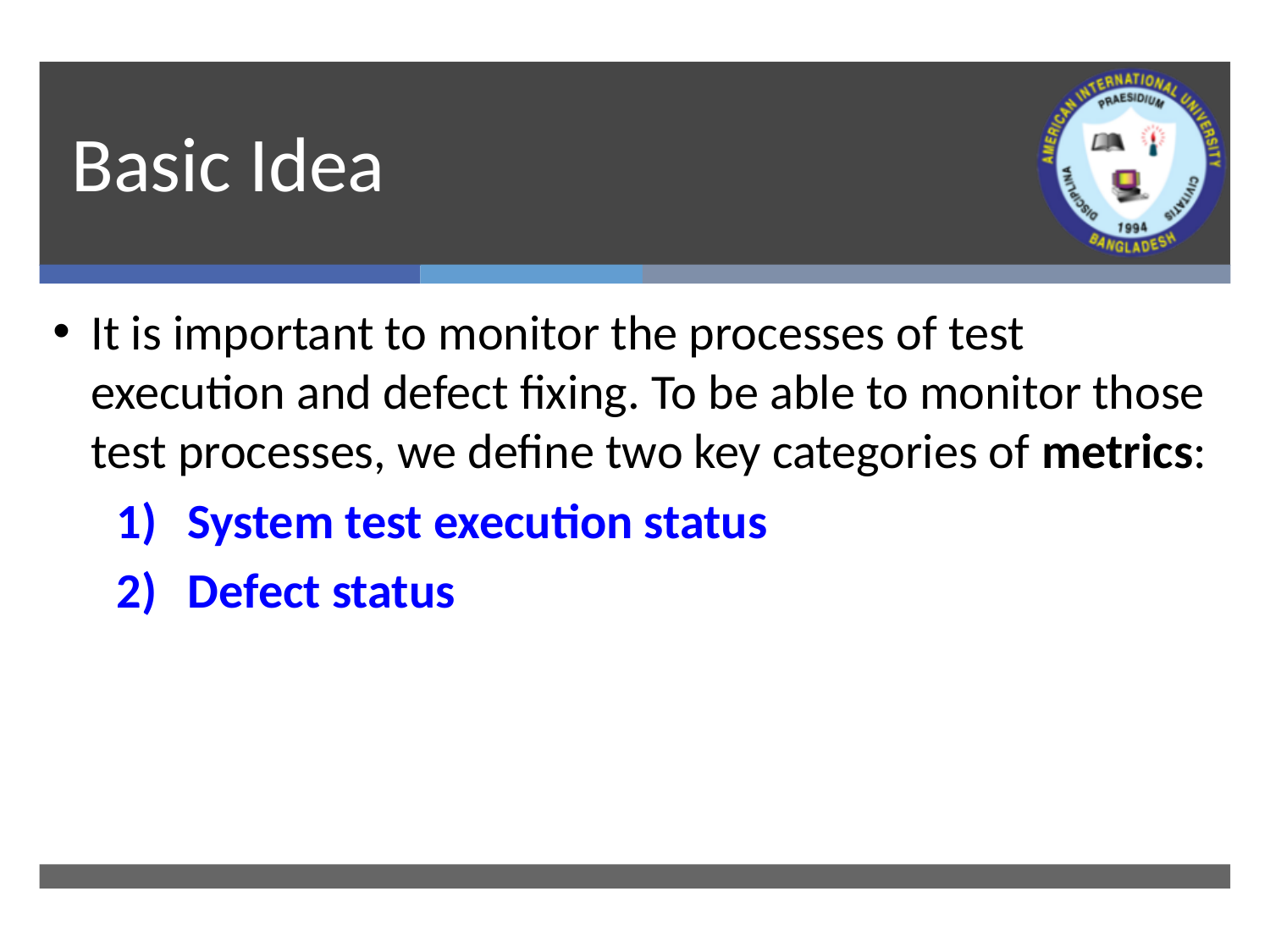

# Basic Idea
It is important to monitor the processes of test execution and defect fixing. To be able to monitor those test processes, we define two key categories of metrics:
System test execution status
Defect status